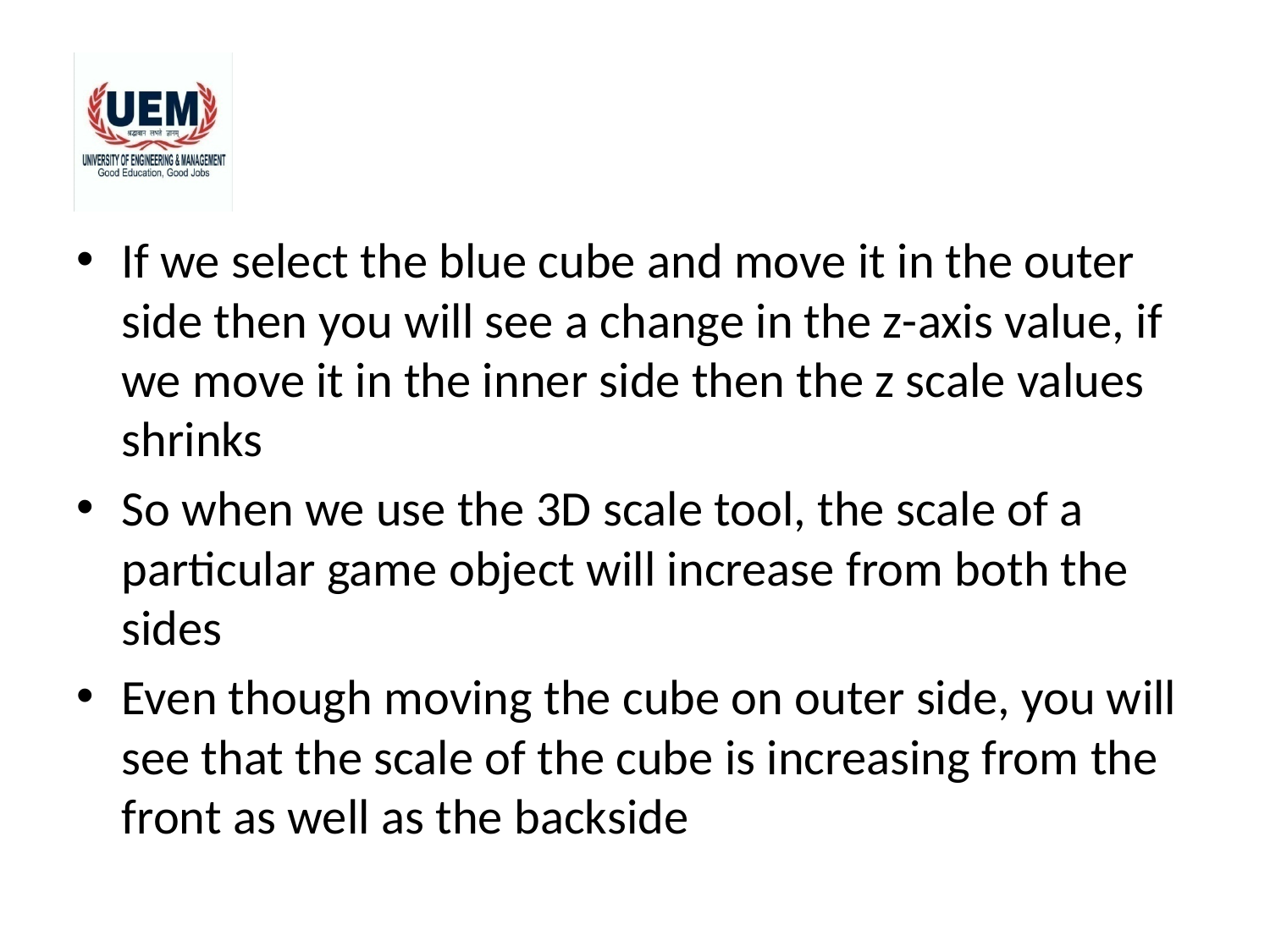

#
If we select the blue cube and move it in the outer side then you will see a change in the z-axis value, if we move it in the inner side then the z scale values shrinks
So when we use the 3D scale tool, the scale of a particular game object will increase from both the sides
Even though moving the cube on outer side, you will see that the scale of the cube is increasing from the front as well as the backside